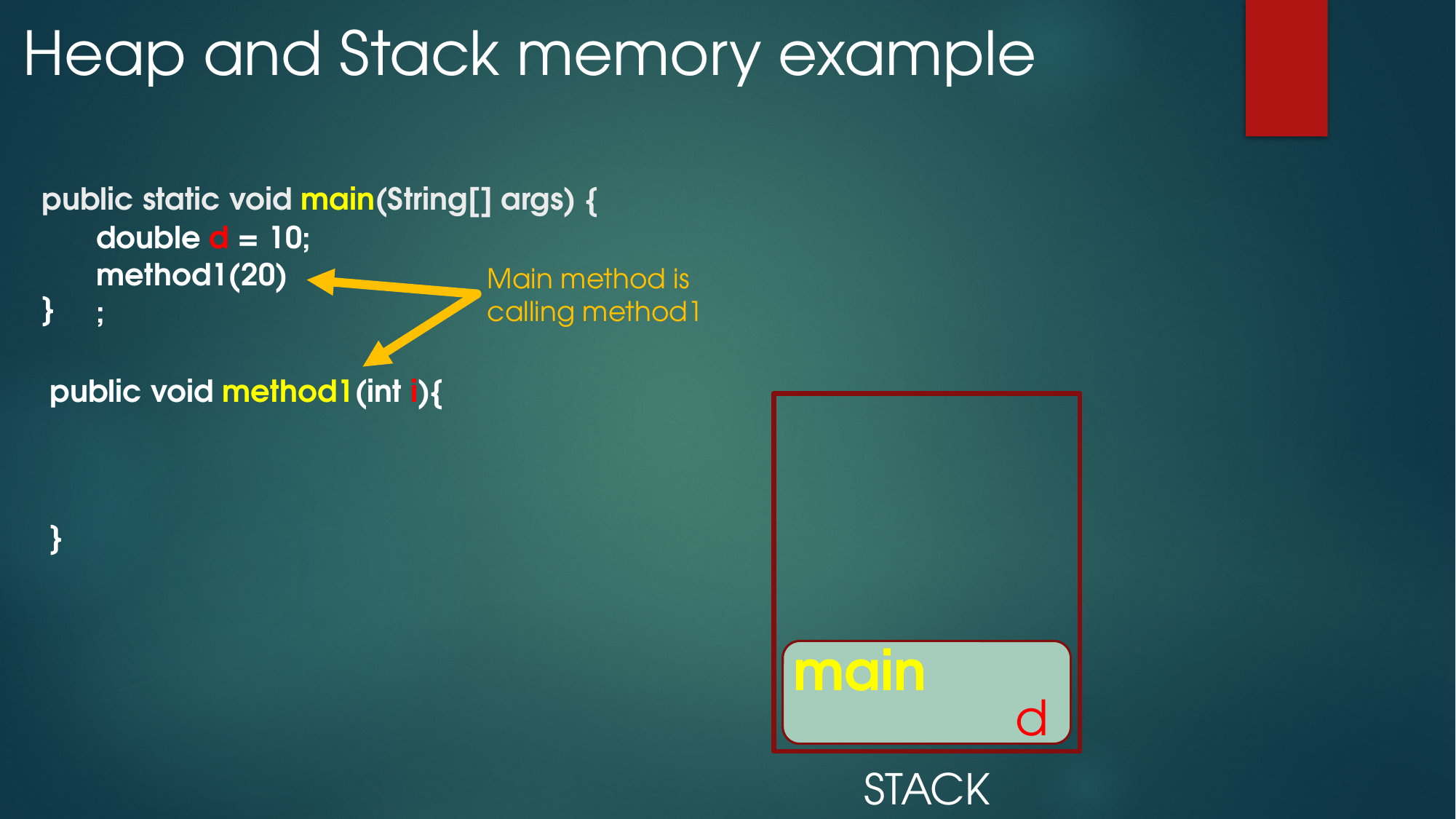

# Heap and Stack memory example
public static void main(String[] args) {

}
double d = 10;
method1(20);
Main method is calling method1
public void method1(int i){

}

main

d
STACK